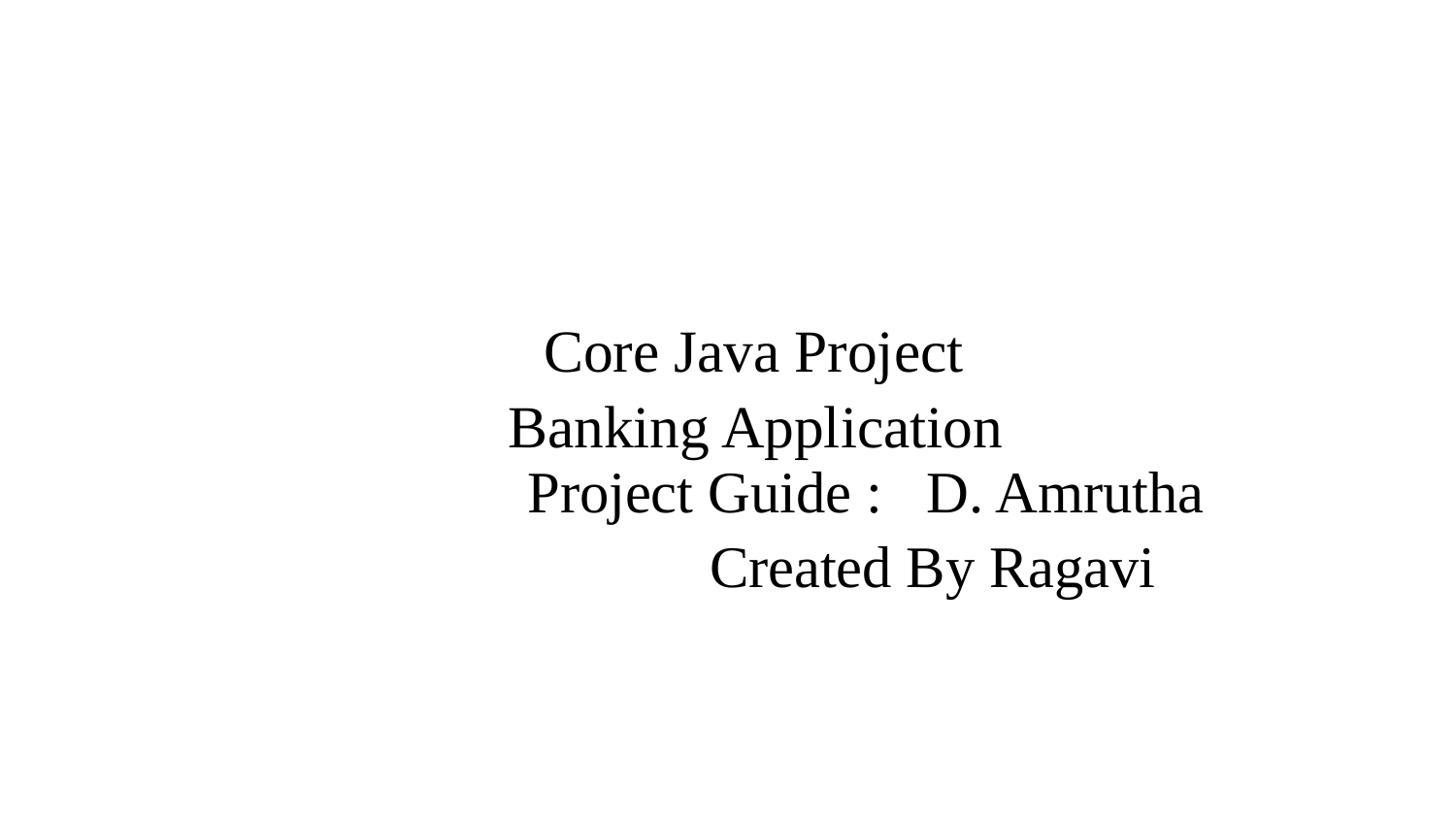

# Core Java Project
                              Banking Application

                                    Project Guide :   D. Amrutha
                                           Created By Ragavi